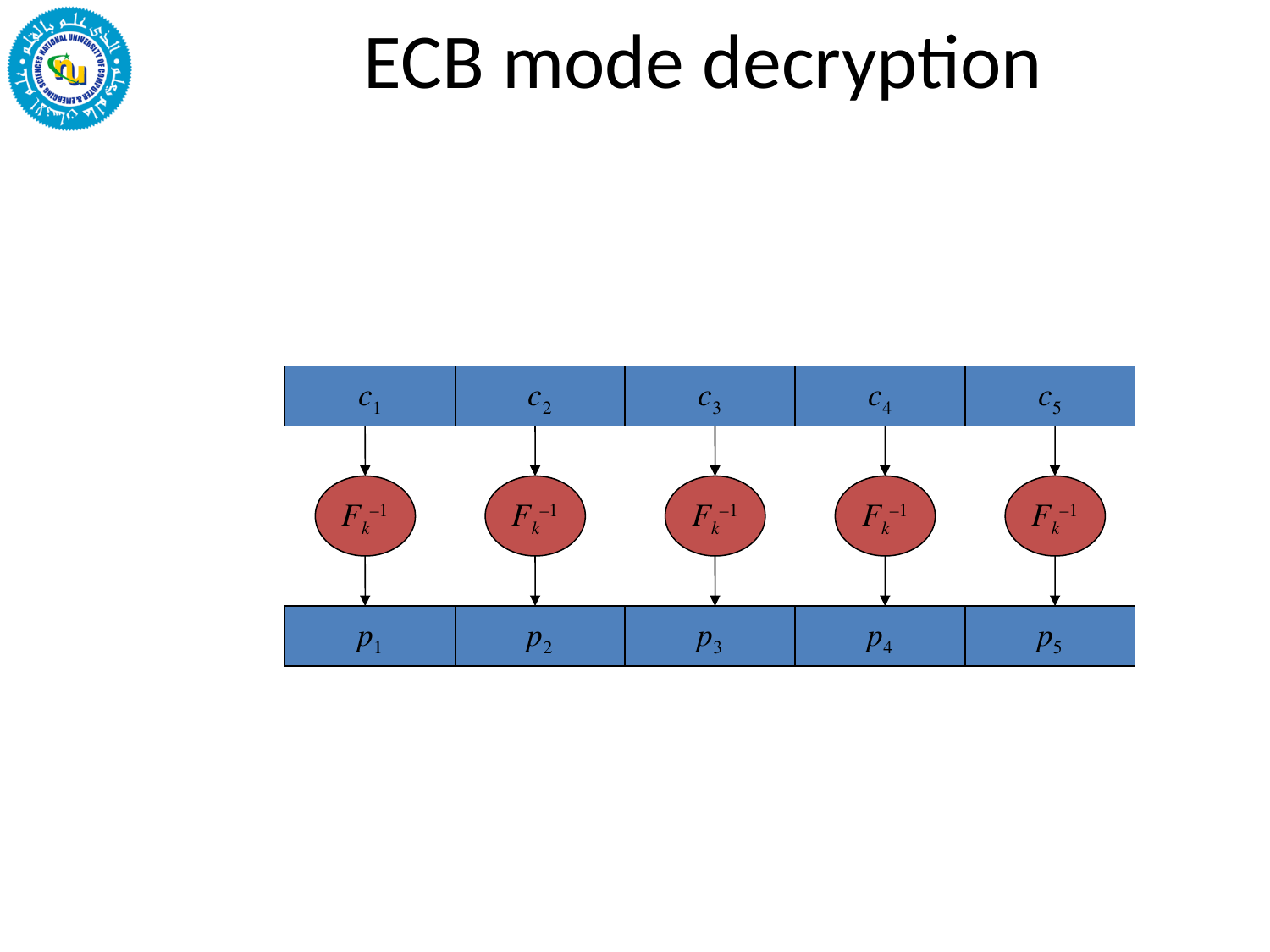

# ECB mode decryption
c1
c2
c3
c4
c5

Fk–1
Fk–1
Fk–1
Fk–1
Fk–1

p1
p2
p3
p4
p5